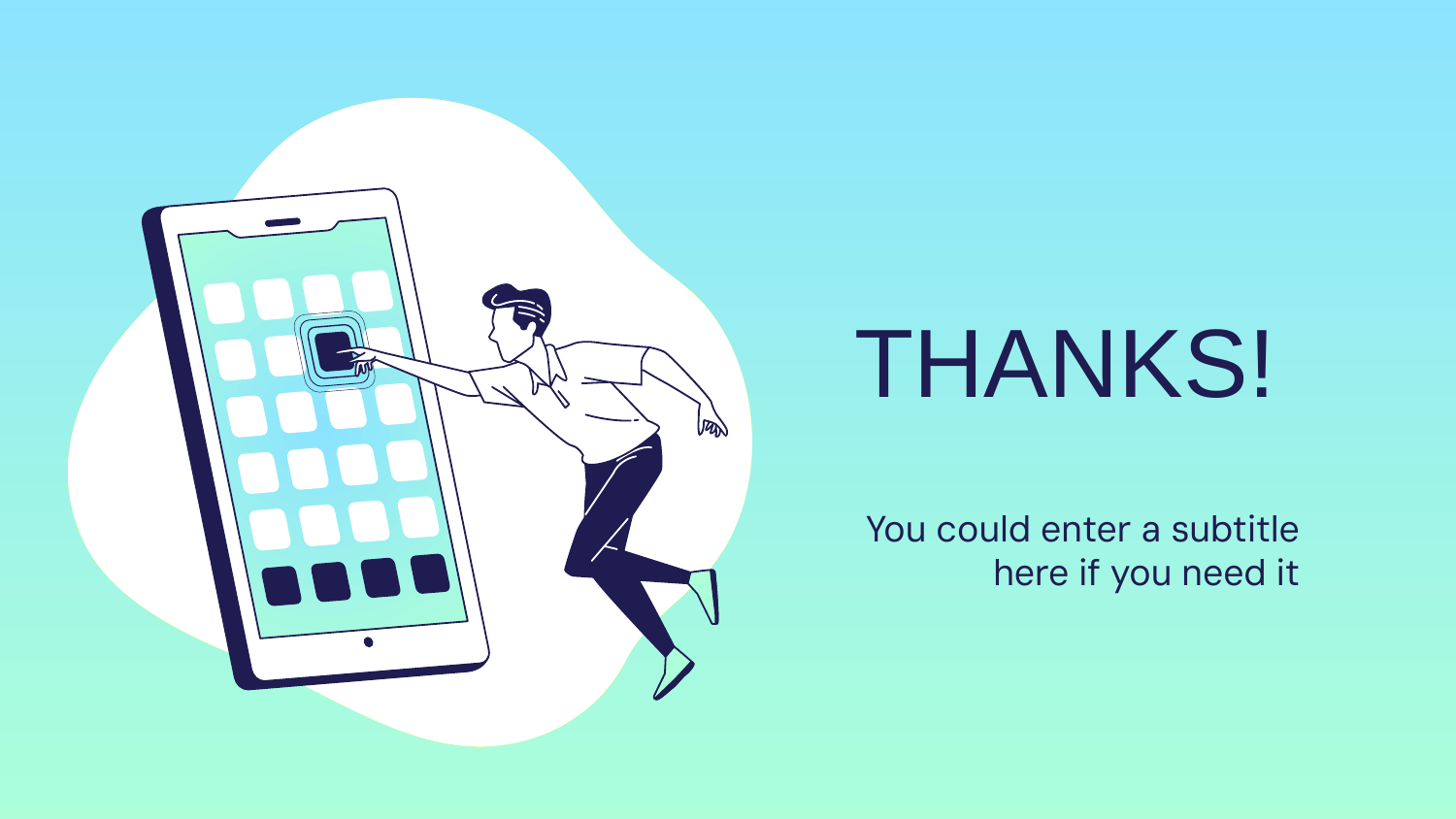

# THANKS!
You could enter a subtitle here if you need it